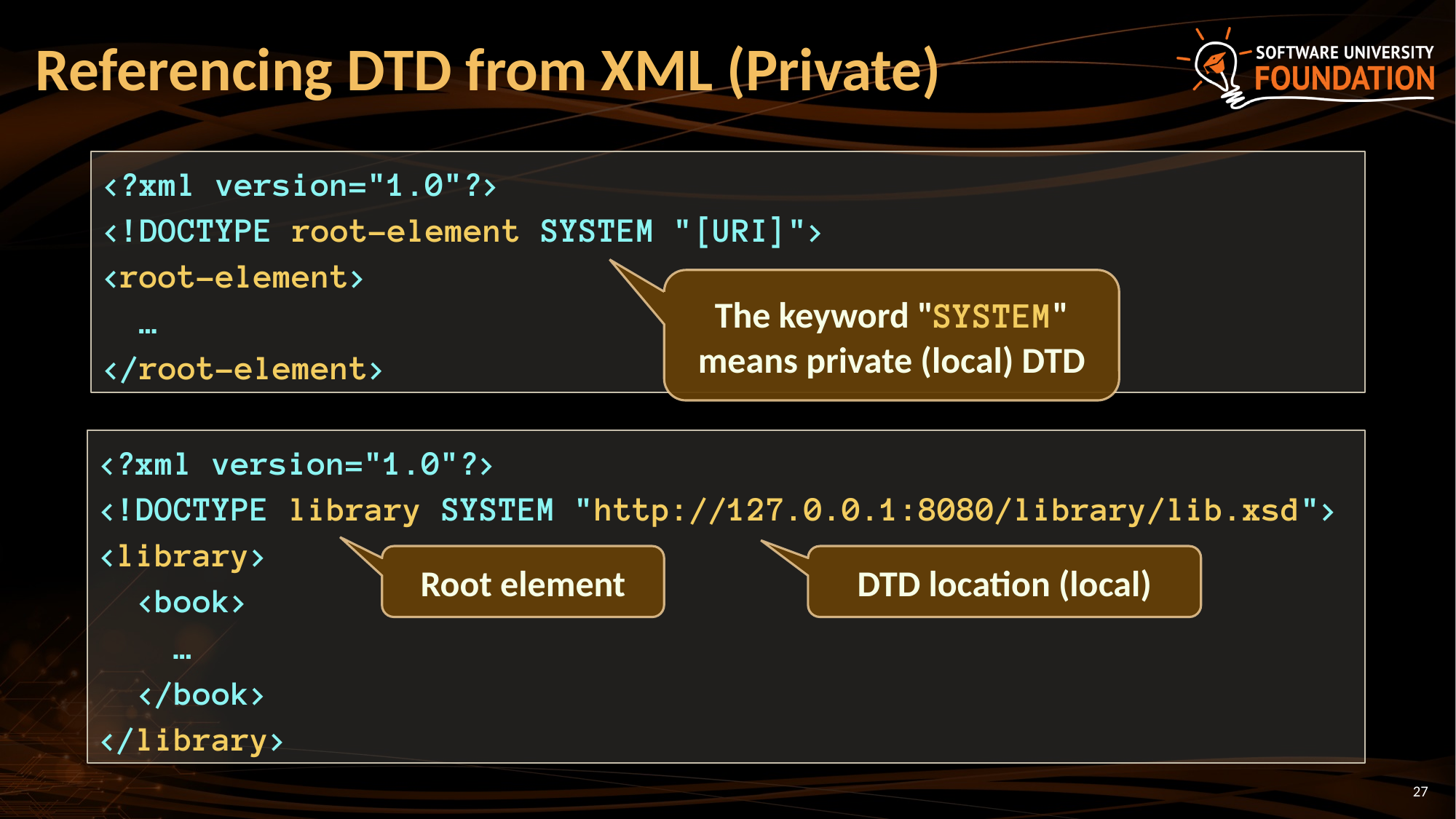

# Referencing DTD from XML (Private)
<?xml version="1.0"?>
<!DOCTYPE root-element SYSTEM "[URI]">
<root-element>
  …
</root-element>
The keyword "SYSTEM" means private (local) DTD
<?xml version="1.0"?>
<!DOCTYPE library SYSTEM "http://127.0.0.1:8080/library/lib.xsd">
<library>
  <book>
    …
  </book>
</library>
Root element
DTD location (local)
27